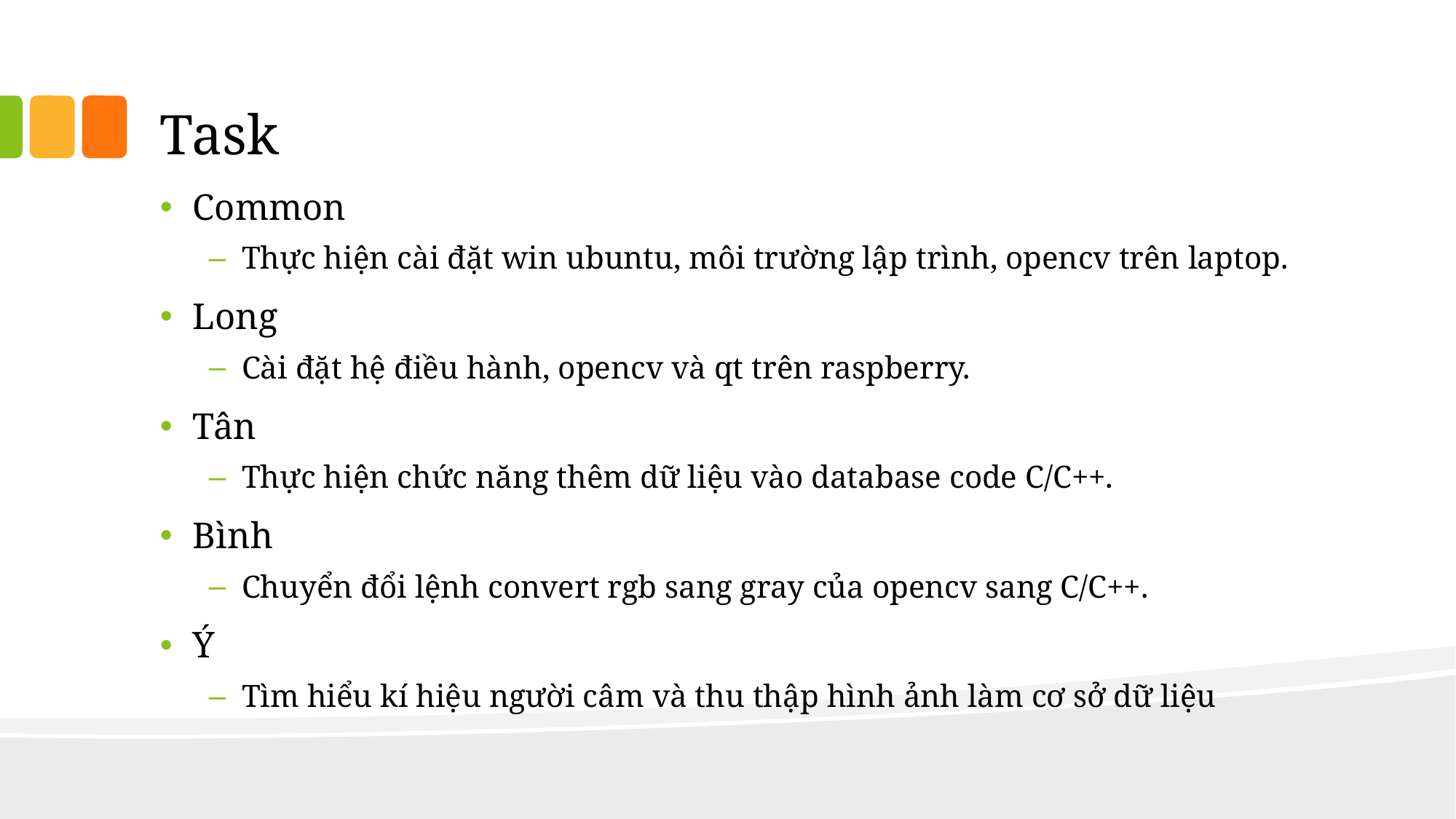

# Task
Common
Thực hiện cài đặt win ubuntu, môi trường lập trình, opencv trên laptop.
Long
Cài đặt hệ điều hành, opencv và qt trên raspberry.
Tân
Thực hiện chức năng thêm dữ liệu vào database code C/C++.
Bình
Chuyển đổi lệnh convert rgb sang gray của opencv sang C/C++.
Ý
Tìm hiểu kí hiệu người câm và thu thập hình ảnh làm cơ sở dữ liệu